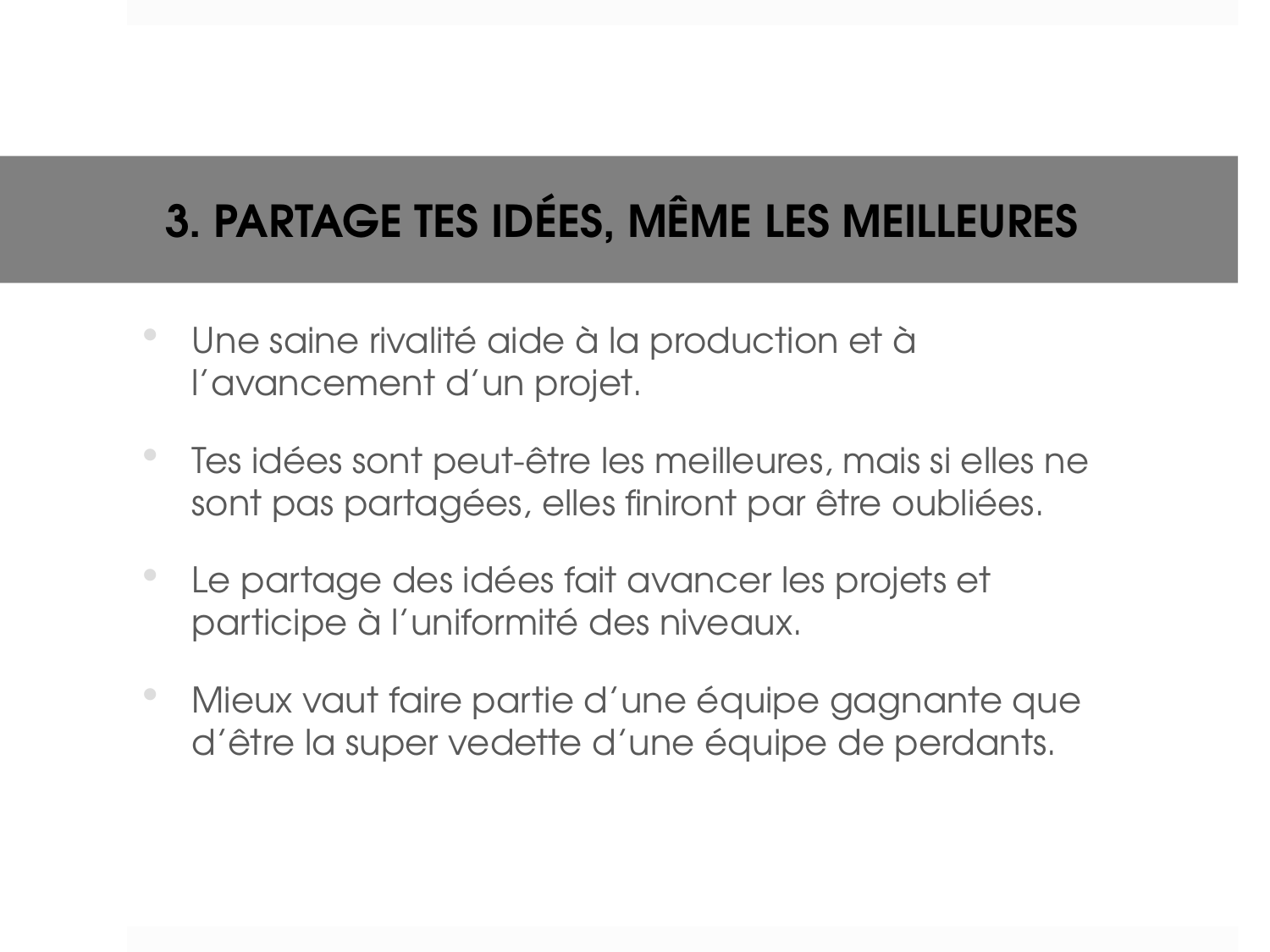

# 3. Partage tes idées, même les meilleures
Une saine rivalité aide à la production et à l’avancement d’un projet.
Tes idées sont peut-être les meilleures, mais si elles ne sont pas partagées, elles finiront par être oubliées.
Le partage des idées fait avancer les projets et participe à l’uniformité des niveaux.
Mieux vaut faire partie d’une équipe gagnante que d’être la super vedette d’une équipe de perdants.